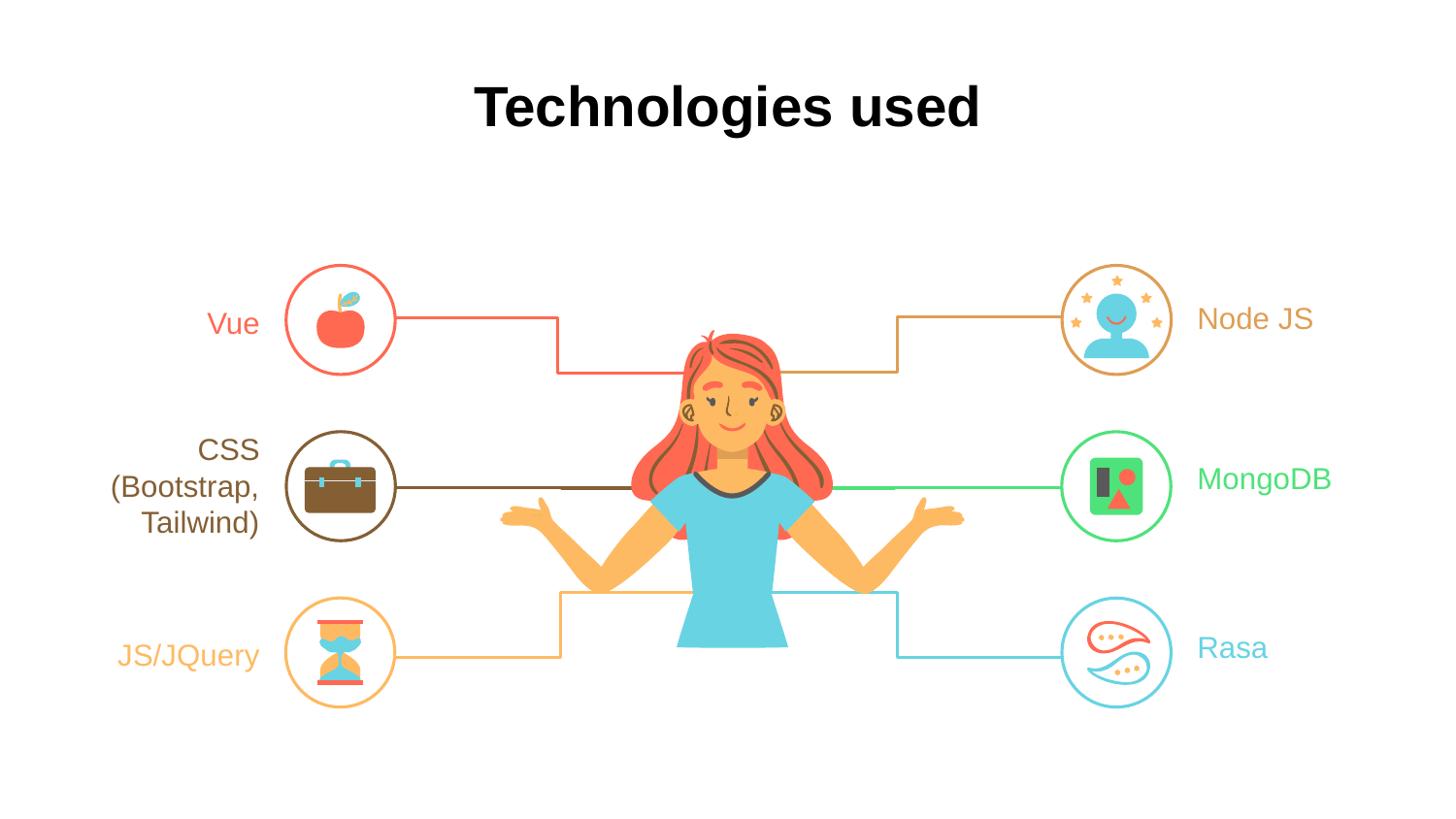

# Technologies used

Node JS
Vue

MongoDB
CSS (Bootstrap, Tailwind)

Rasa
JS/JQuery